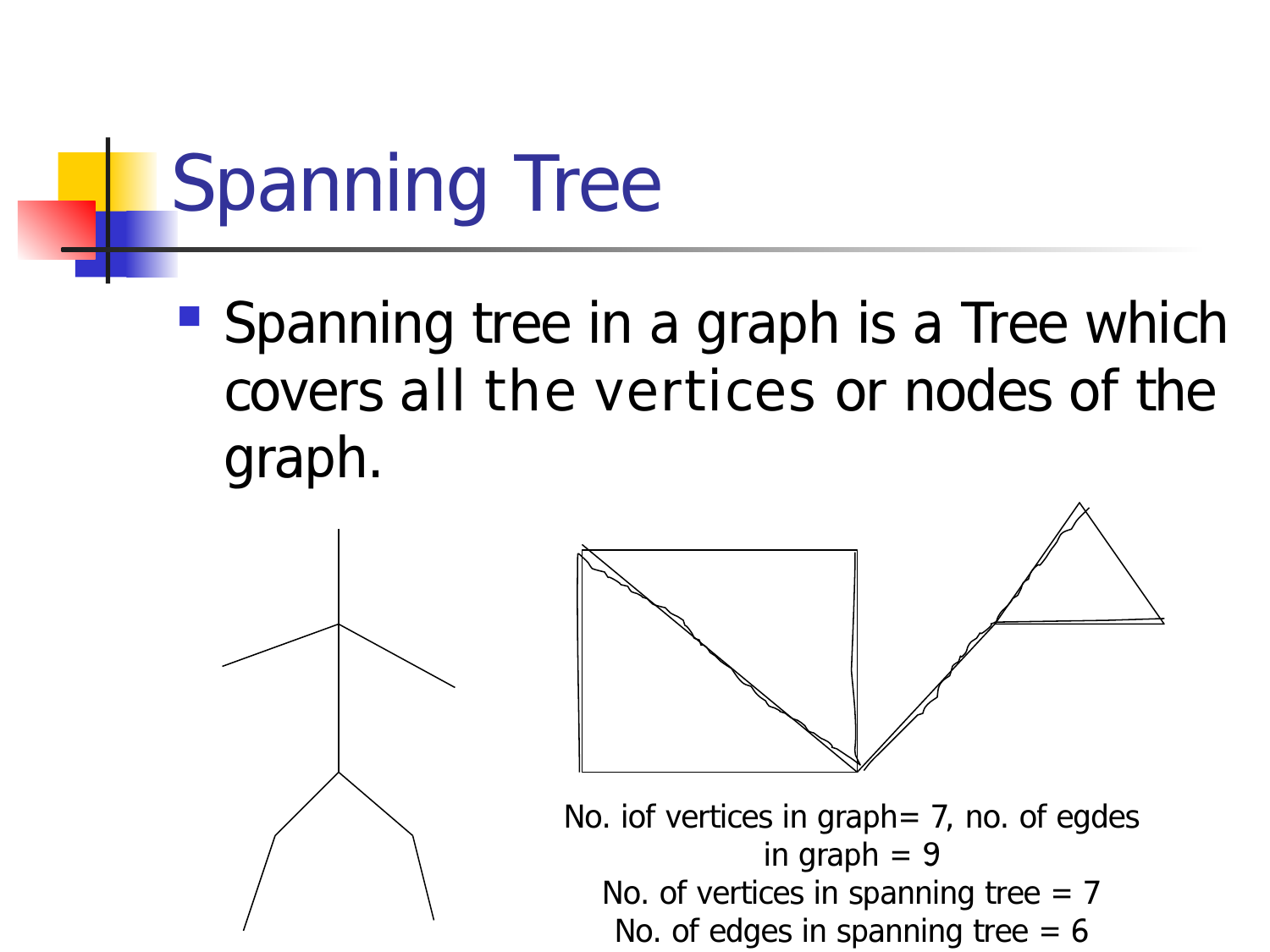

# Spanning Tree
Spanning tree in a graph is a Tree which covers all the vertices or nodes of the graph.

No. iof vertices in graph= 7, no. of egdes in graph = 9
No. of vertices in spanning tree = 7
No. of edges in spanning tree = 6